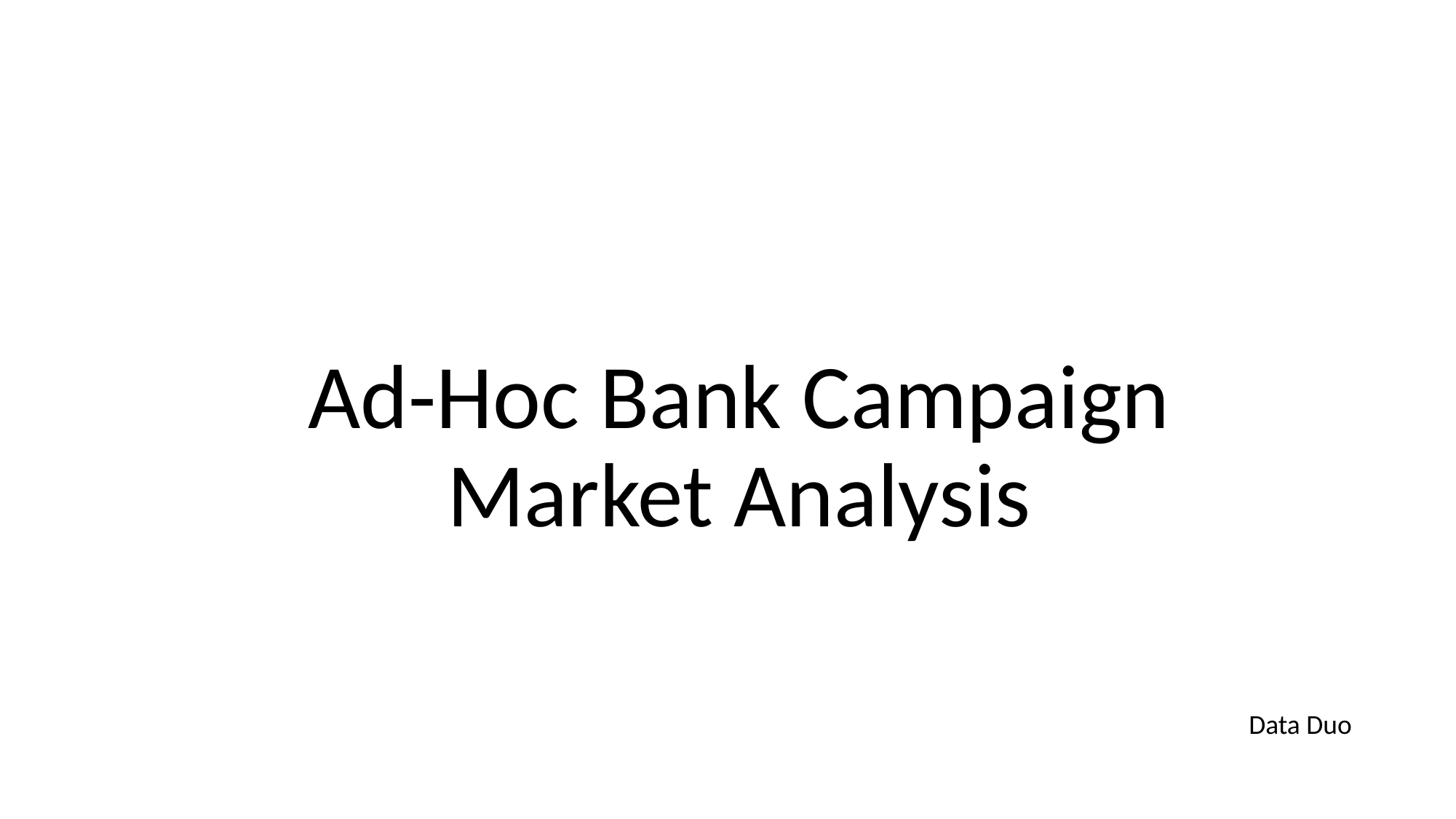

# Ad-Hoc Bank Campaign Market Analysis
 Data Duo